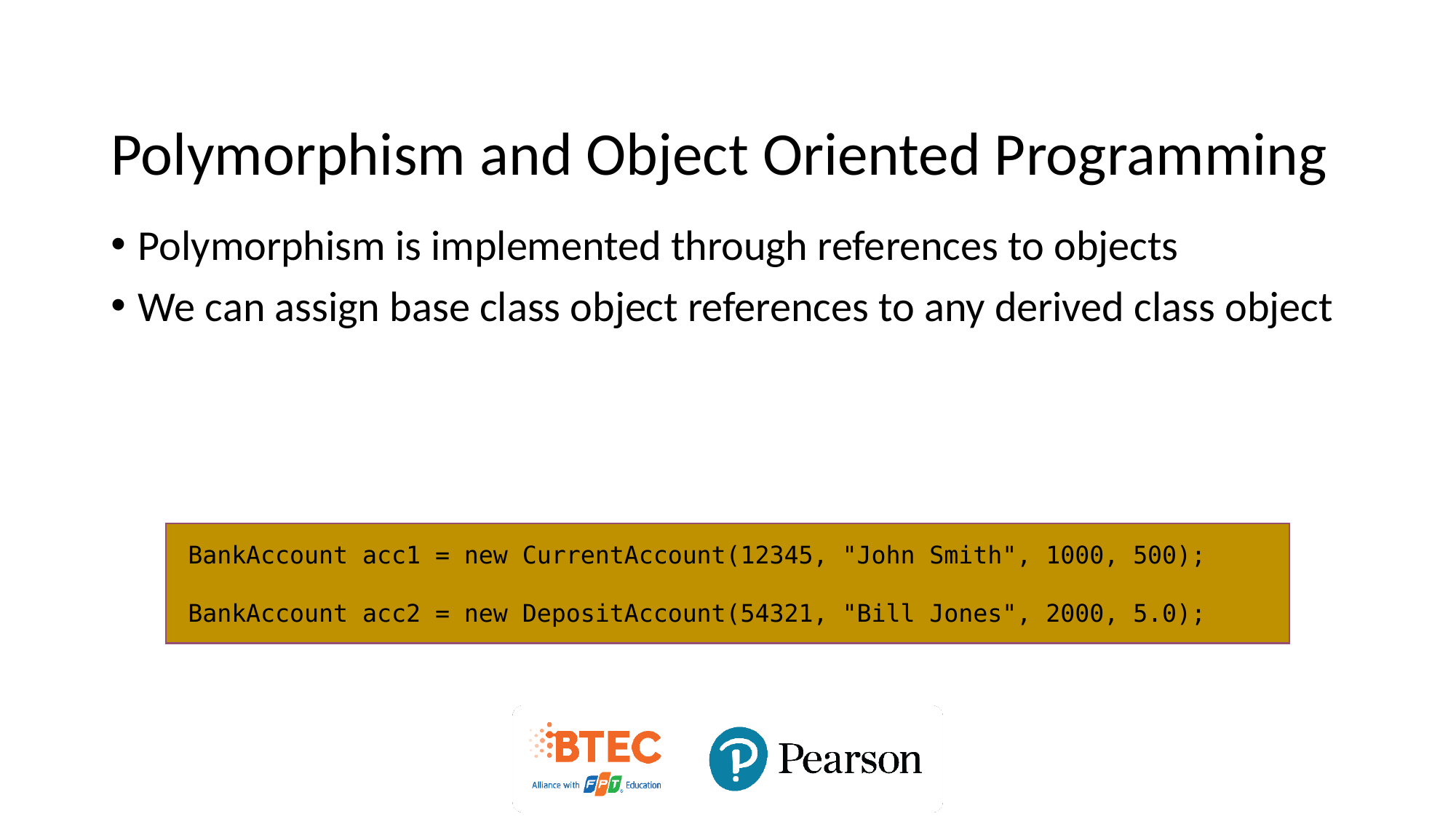

# Polymorphism and Object Oriented Programming
Polymorphism is implemented through references to objects
We can assign base class object references to any derived class object

BankAccount acc1 = new CurrentAccount(12345, "John Smith", 1000, 500);

BankAccount acc2 = new DepositAccount(54321, "Bill Jones", 2000, 5.0);